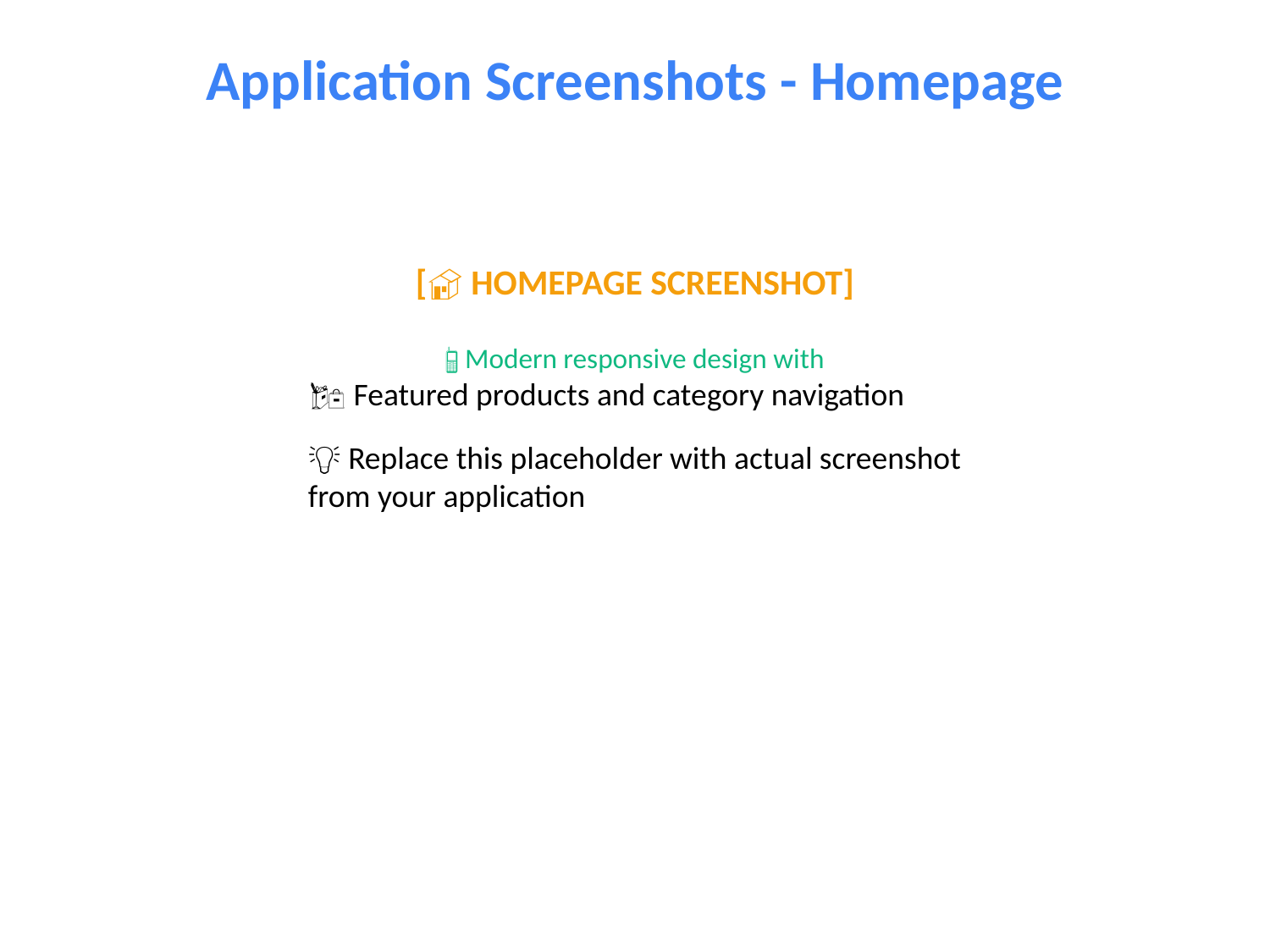

Application Screenshots - Homepage
[🏠 HOMEPAGE SCREENSHOT]

📱 Modern responsive design with
🛍️ Featured products and category navigation

💡 Replace this placeholder with actual screenshot
from your application